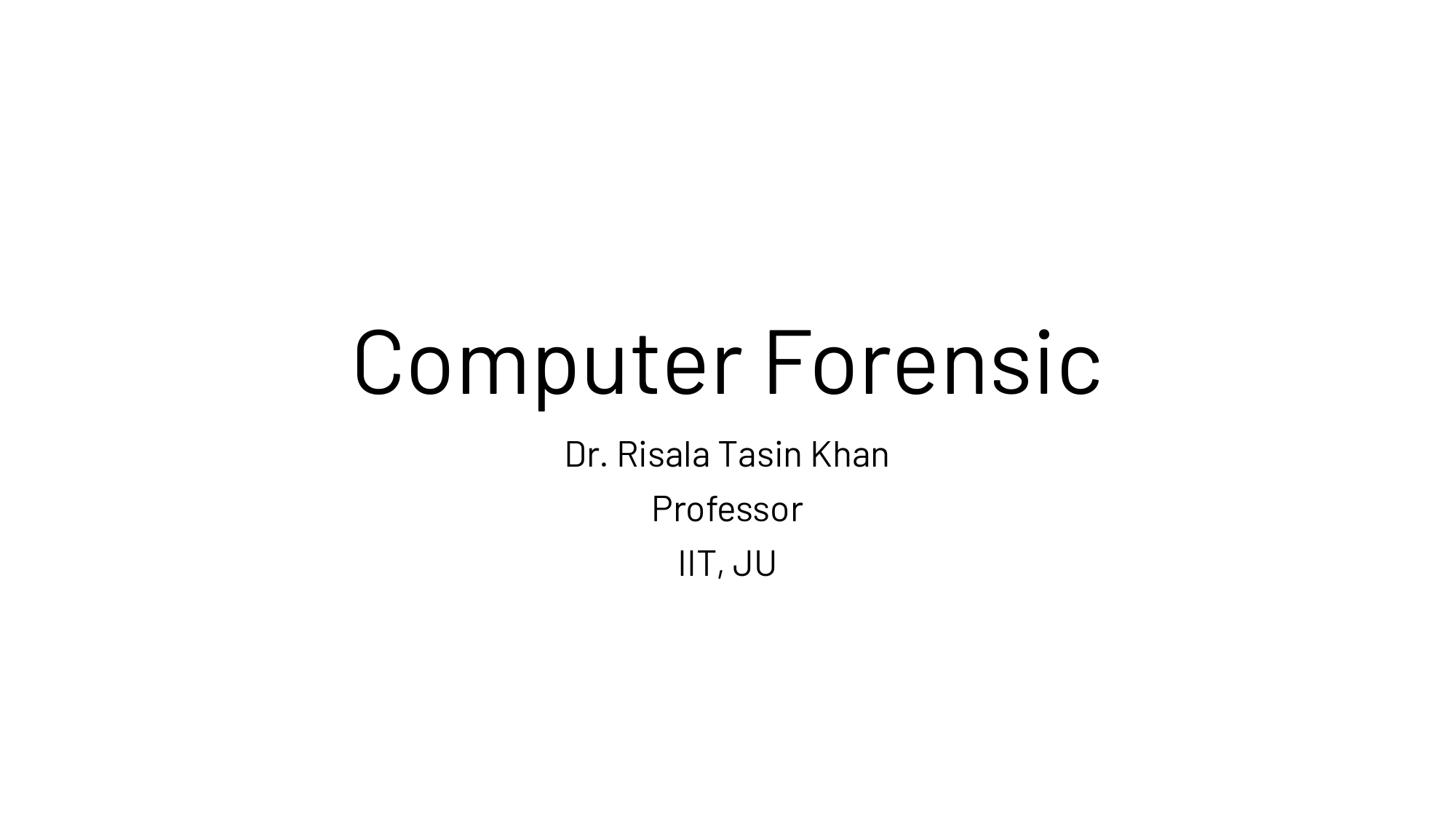

# Computer Forensic
Dr. Risala Tasin Khan
Professor
IIT, JU